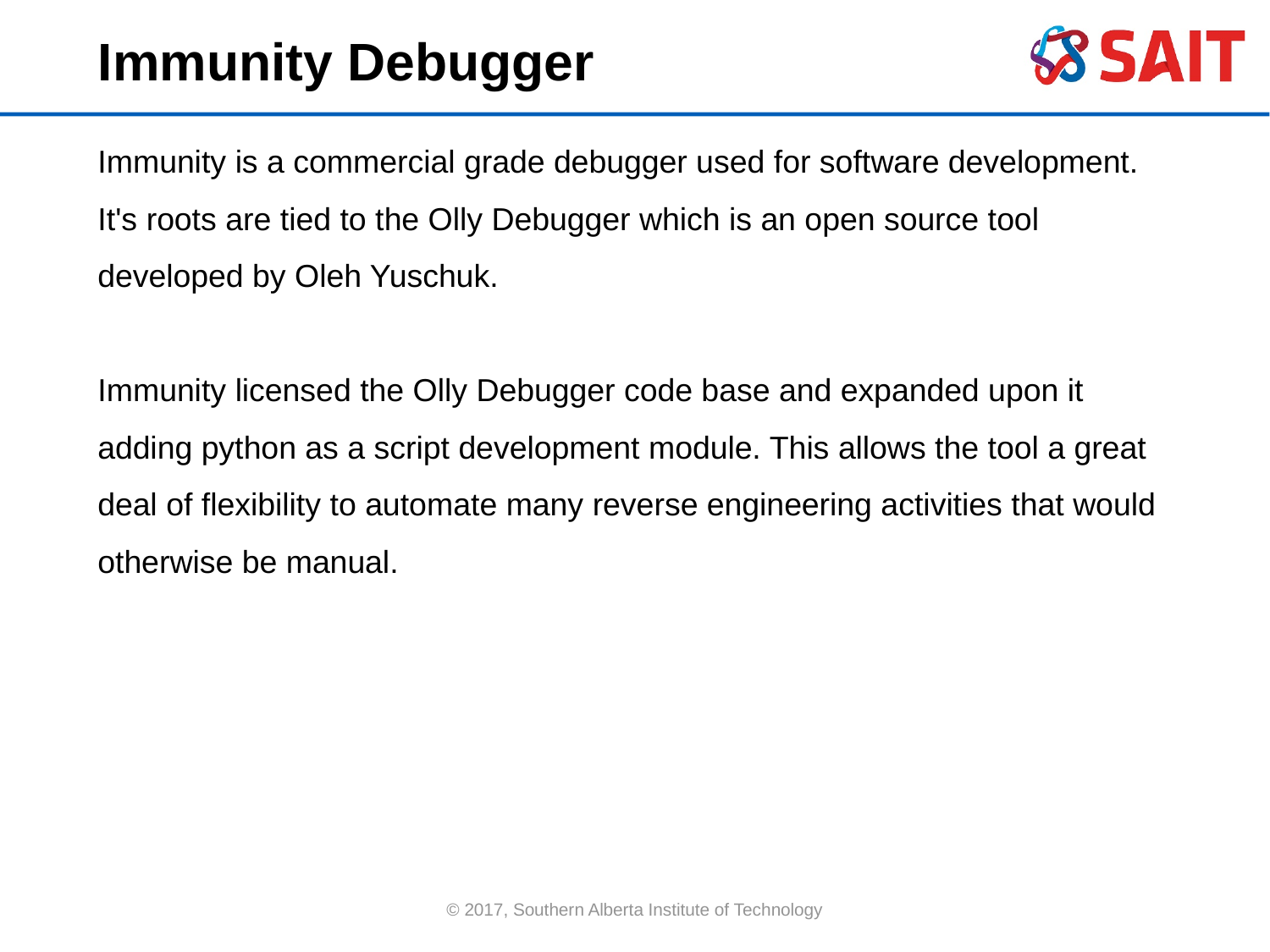

Immunity Debugger
Immunity is a commercial grade debugger used for software development.
It's roots are tied to the Olly Debugger which is an open source tool developed by Oleh Yuschuk.

Immunity licensed the Olly Debugger code base and expanded upon it adding python as a script development module. This allows the tool a great deal of flexibility to automate many reverse engineering activities that would otherwise be manual.